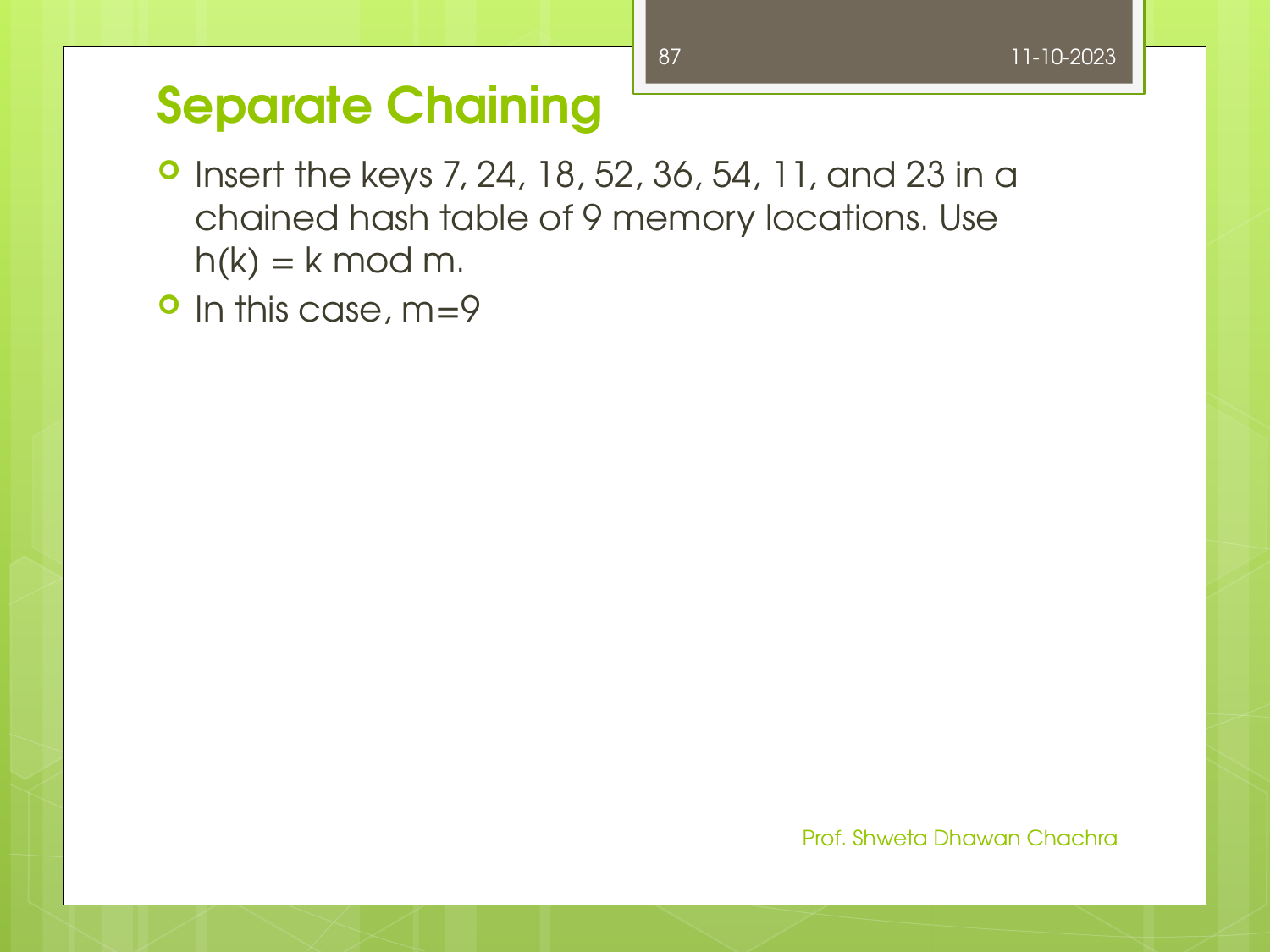

87
11-10-2023
# Separate Chaining
Insert the keys 7, 24, 18, 52, 36, 54, 11, and 23 in a chained hash table of 9 memory locations. Use h(k) = k mod m.
In this case, m=9
Prof. Shweta Dhawan Chachra